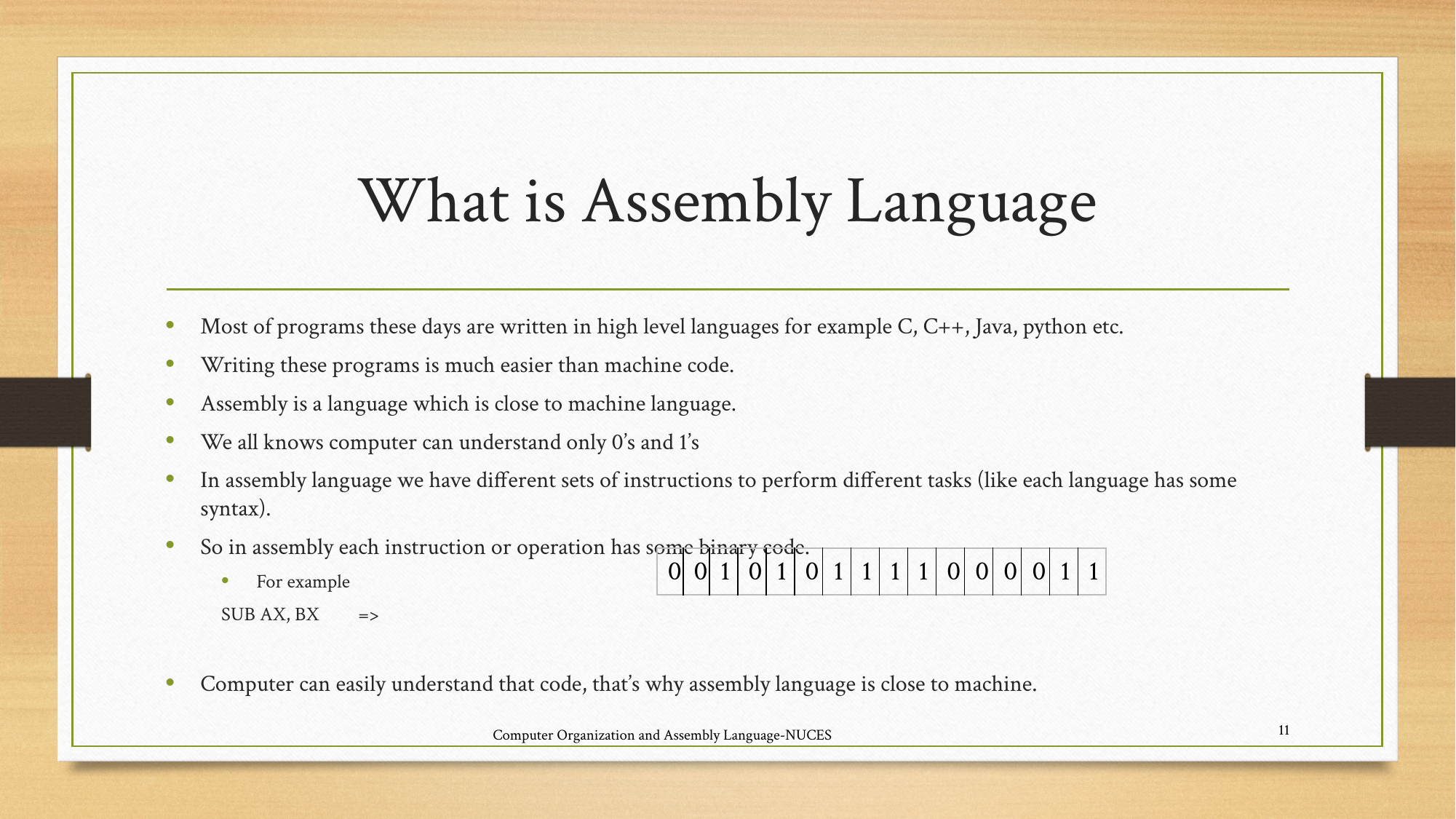

# What is Assembly Language
Most of programs these days are written in high level languages for example C, C++, Java, python etc.
Writing these programs is much easier than machine code.
Assembly is a language which is close to machine language.
We all knows computer can understand only 0’s and 1’s
In assembly language we have different sets of instructions to perform different tasks (like each language has some syntax).
So in assembly each instruction or operation has some binary code.
For example
	SUB AX, BX         =>

Computer can easily understand that code, that’s why assembly language is close to machine.
| 0 | 0 | 1 | 0 | 1 | 0 | 1 | 1 | 1 | 1 | 0 | 0 | 0 | 0 | 1 | 1 |
| --- | --- | --- | --- | --- | --- | --- | --- | --- | --- | --- | --- | --- | --- | --- | --- |
11
Computer Organization and Assembly Language-NUCES